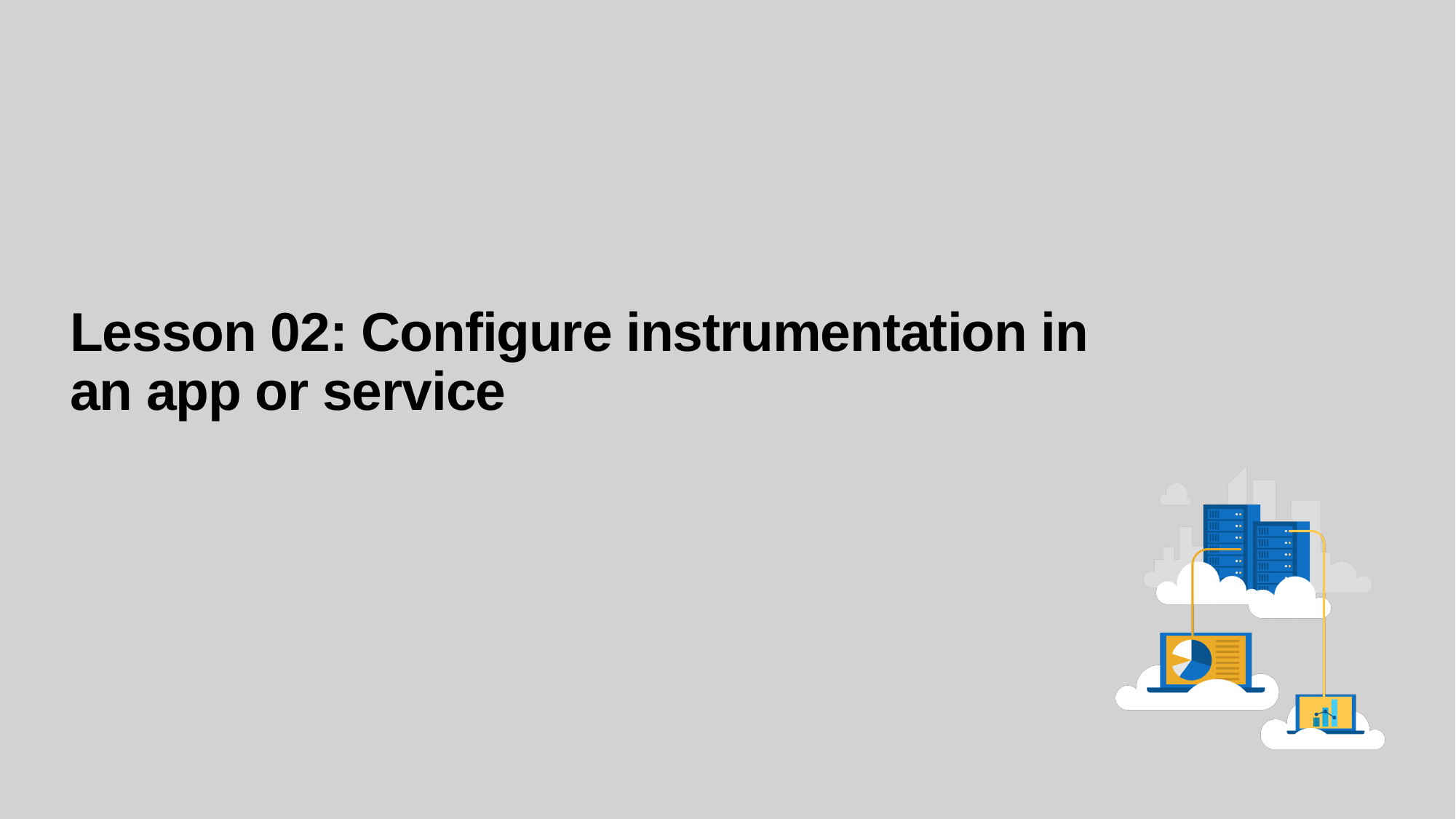

# Lesson 02: Configure instrumentation in an app or service